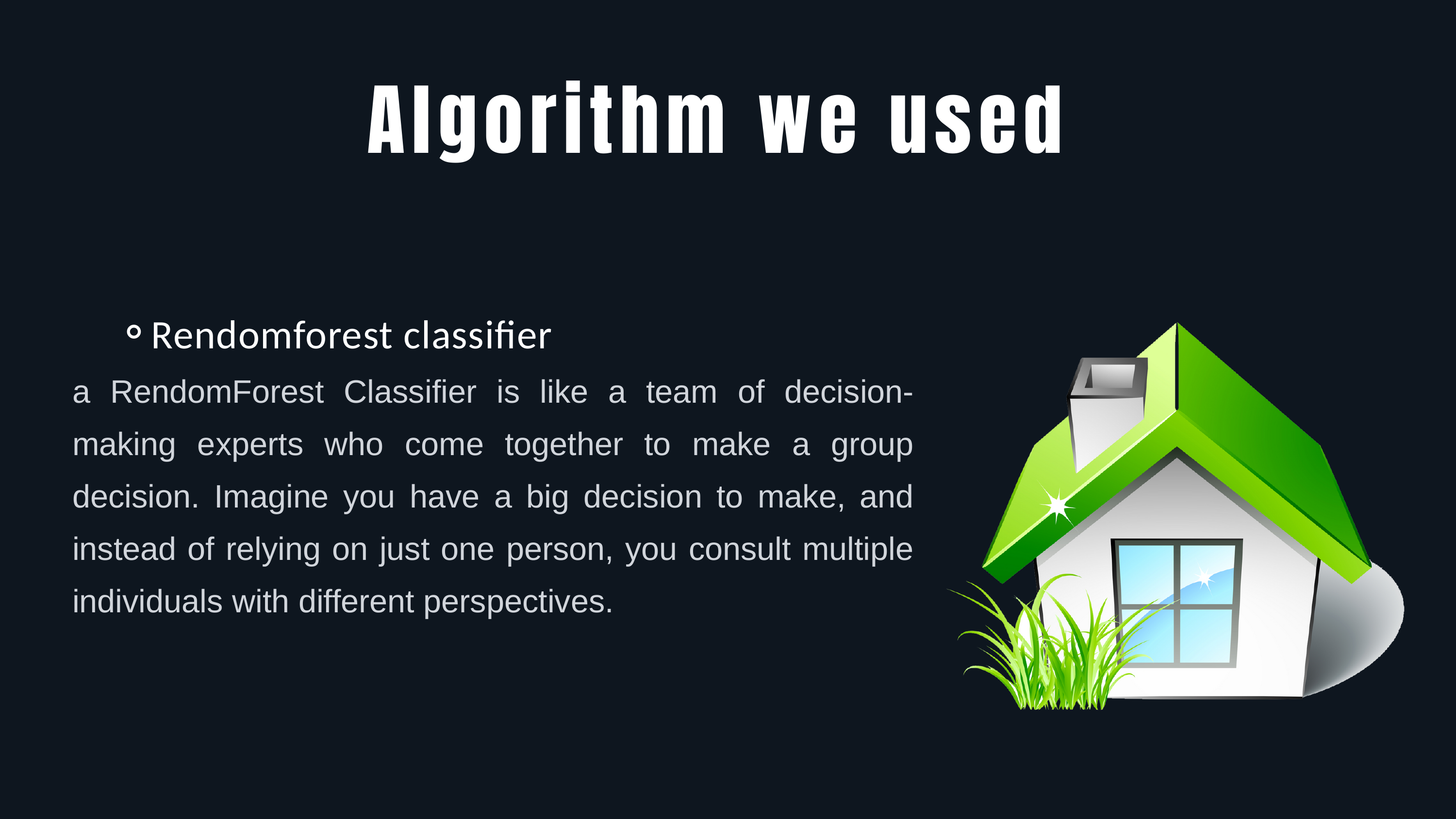

Algorithm we used
Rendomforest classifier
a RendomForest Classifier is like a team of decision-making experts who come together to make a group decision. Imagine you have a big decision to make, and instead of relying on just one person, you consult multiple individuals with different perspectives.